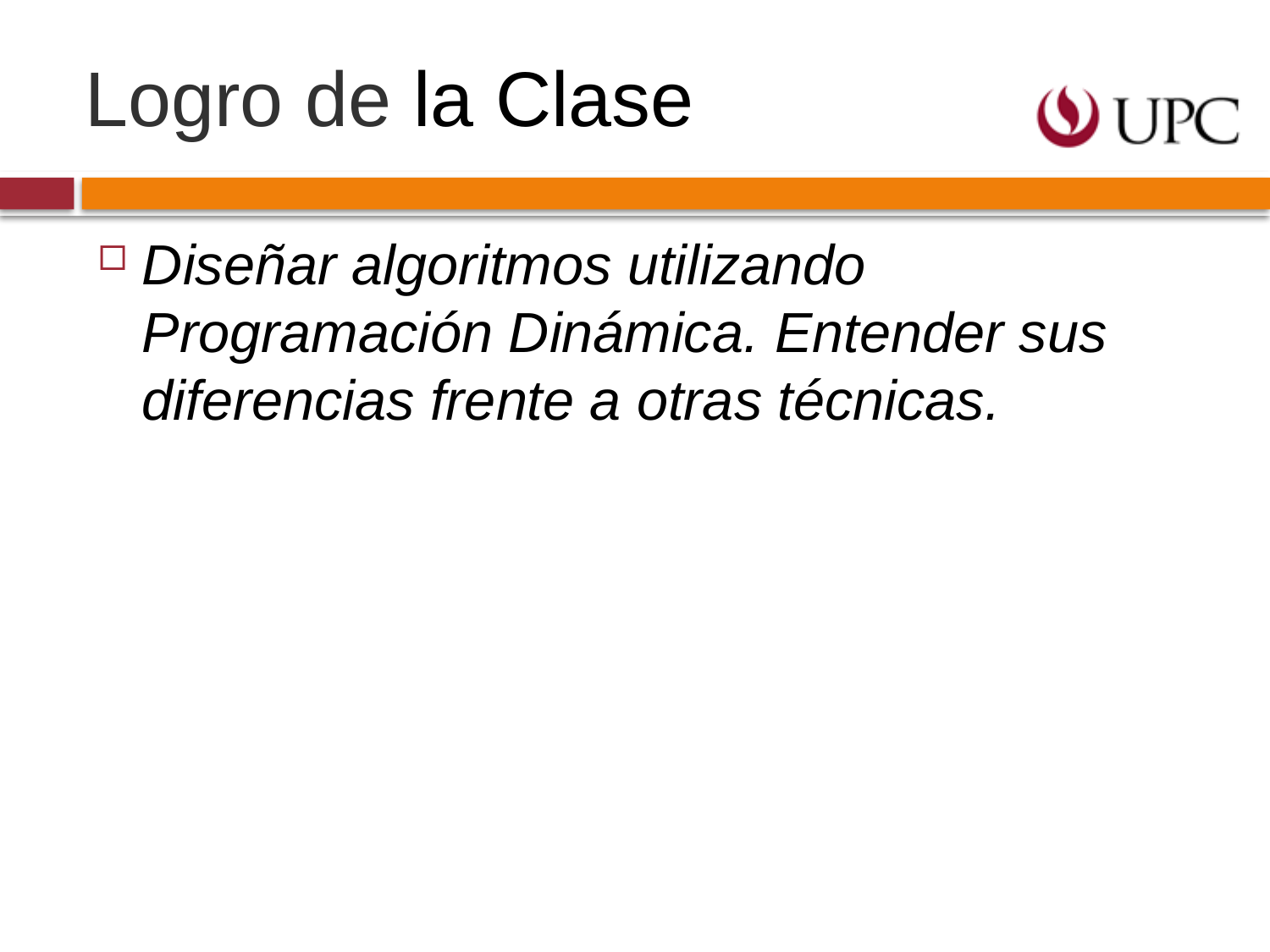

# Logro de la Clase
Diseñar algoritmos utilizando Programación Dinámica. Entender sus diferencias frente a otras técnicas.